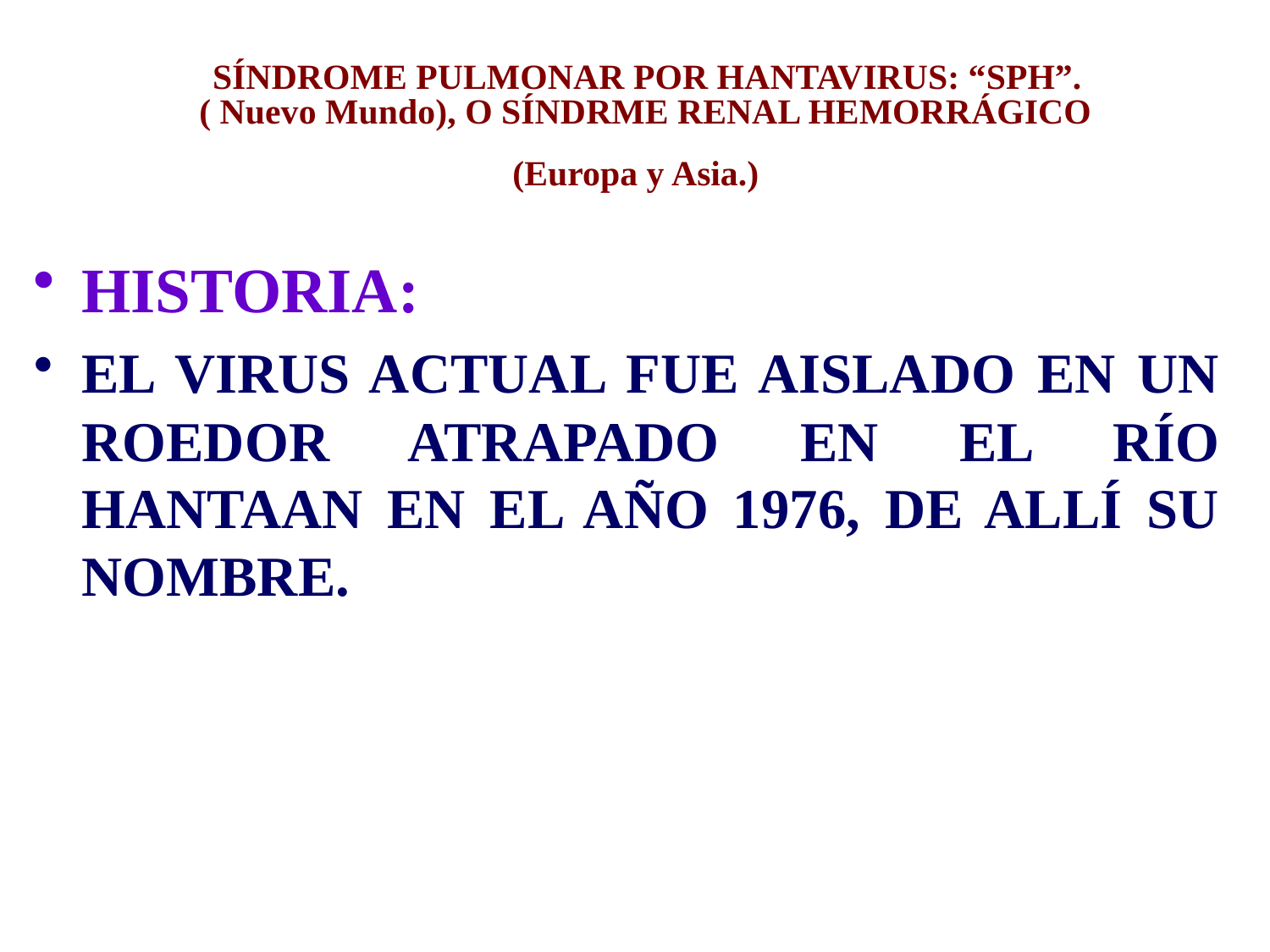

# SÍNDROME PULMONAR POR HANTAVIRUS: “SPH”. ( Nuevo Mundo), O SÍNDRME RENAL HEMORRÁGICO (Europa y Asia.)
HISTORIA:
EL VIRUS ACTUAL FUE AISLADO EN UN ROEDOR ATRAPADO EN EL RÍO HANTAAN EN EL AÑO 1976, DE ALLÍ SU NOMBRE.